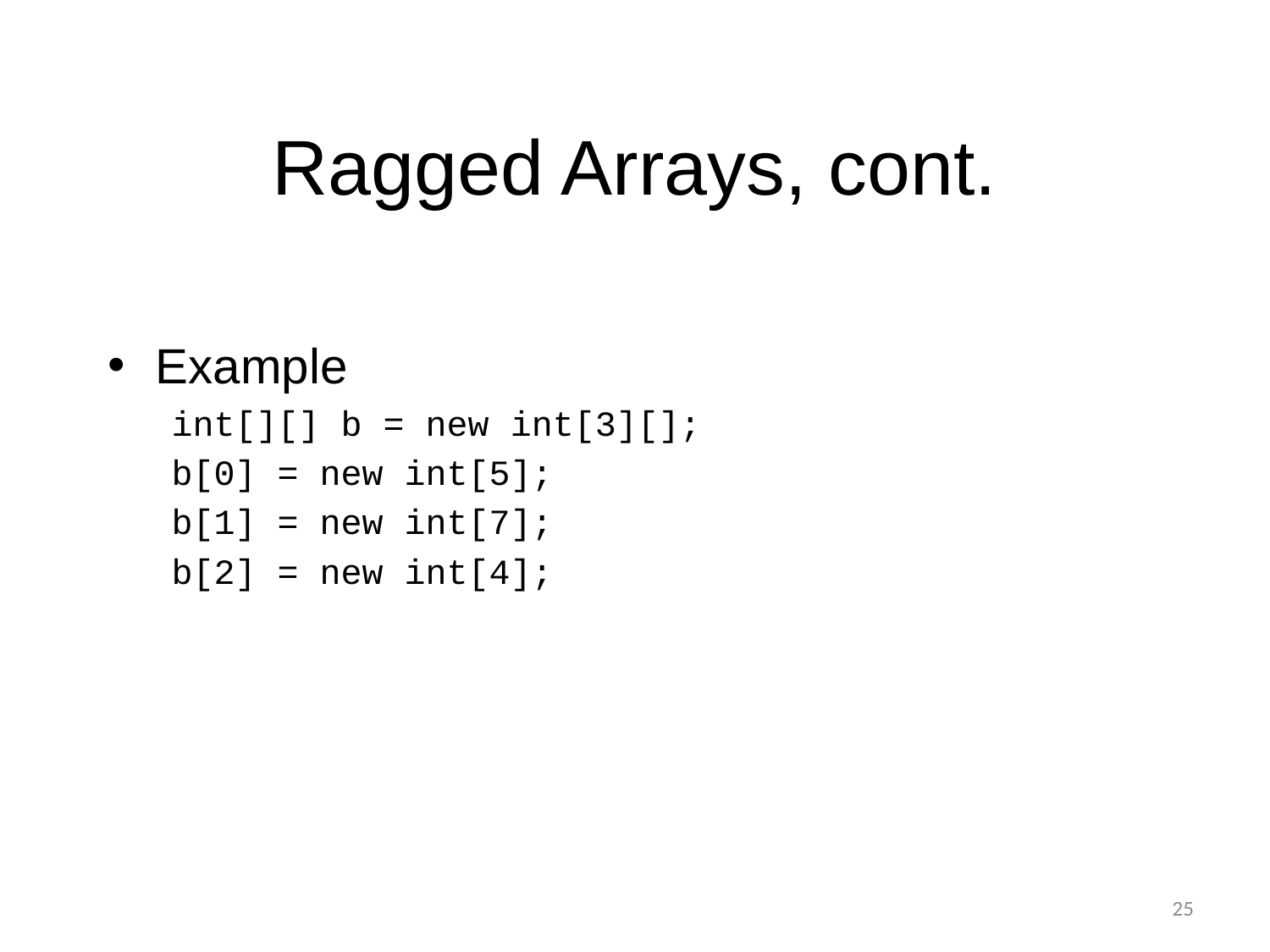

# Ragged Arrays, cont.
Example
int[][] b = new int[3][];
b[0] = new int[5];
b[1] = new int[7];
b[2] = new int[4];
25